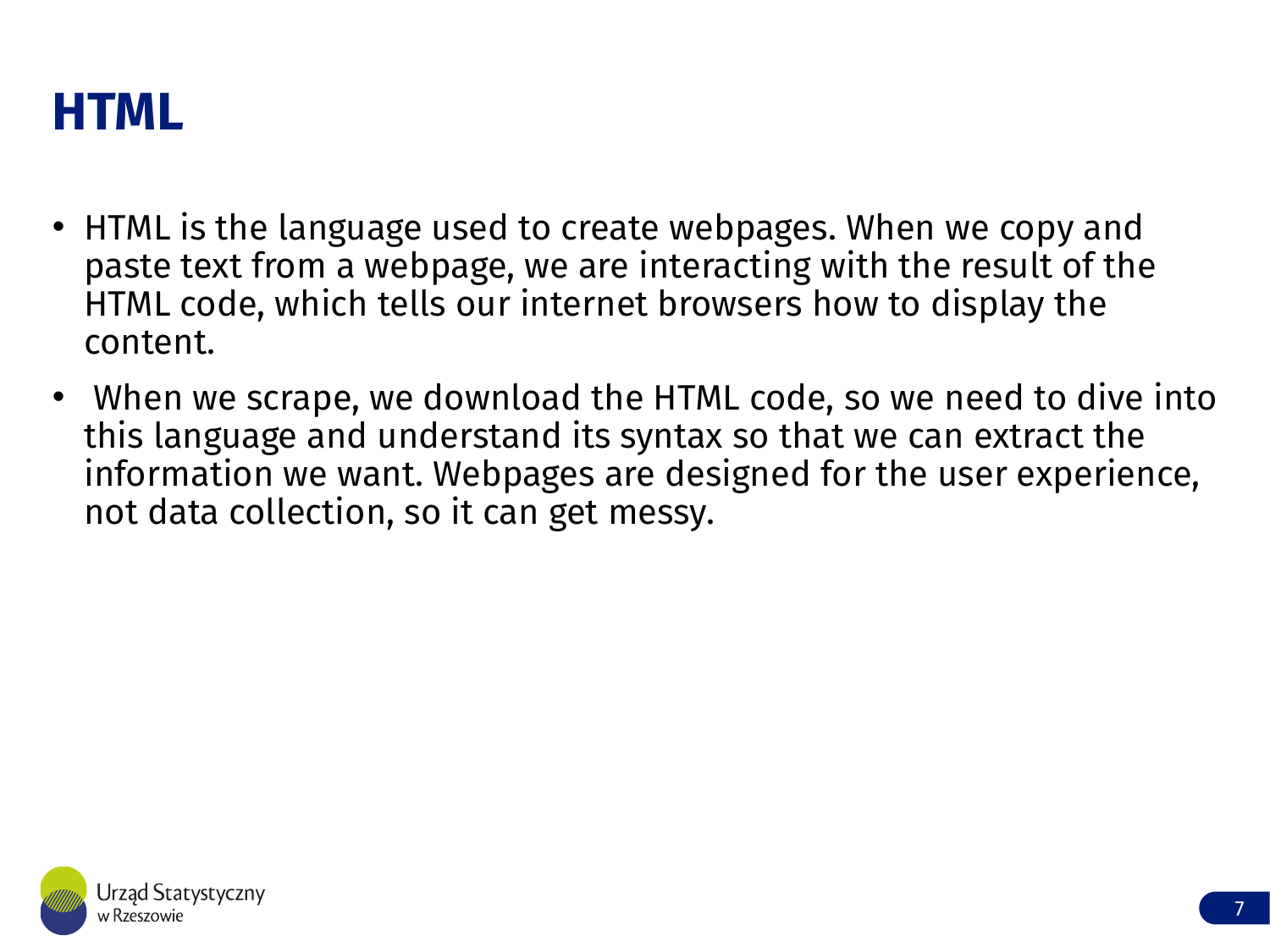

# HTML
HTML is the language used to create webpages. When we copy and paste text from a webpage, we are interacting with the result of the HTML code, which tells our internet browsers how to display the content.
 When we scrape, we download the HTML code, so we need to dive into this language and understand its syntax so that we can extract the information we want. Webpages are designed for the user experience, not data collection, so it can get messy.
7